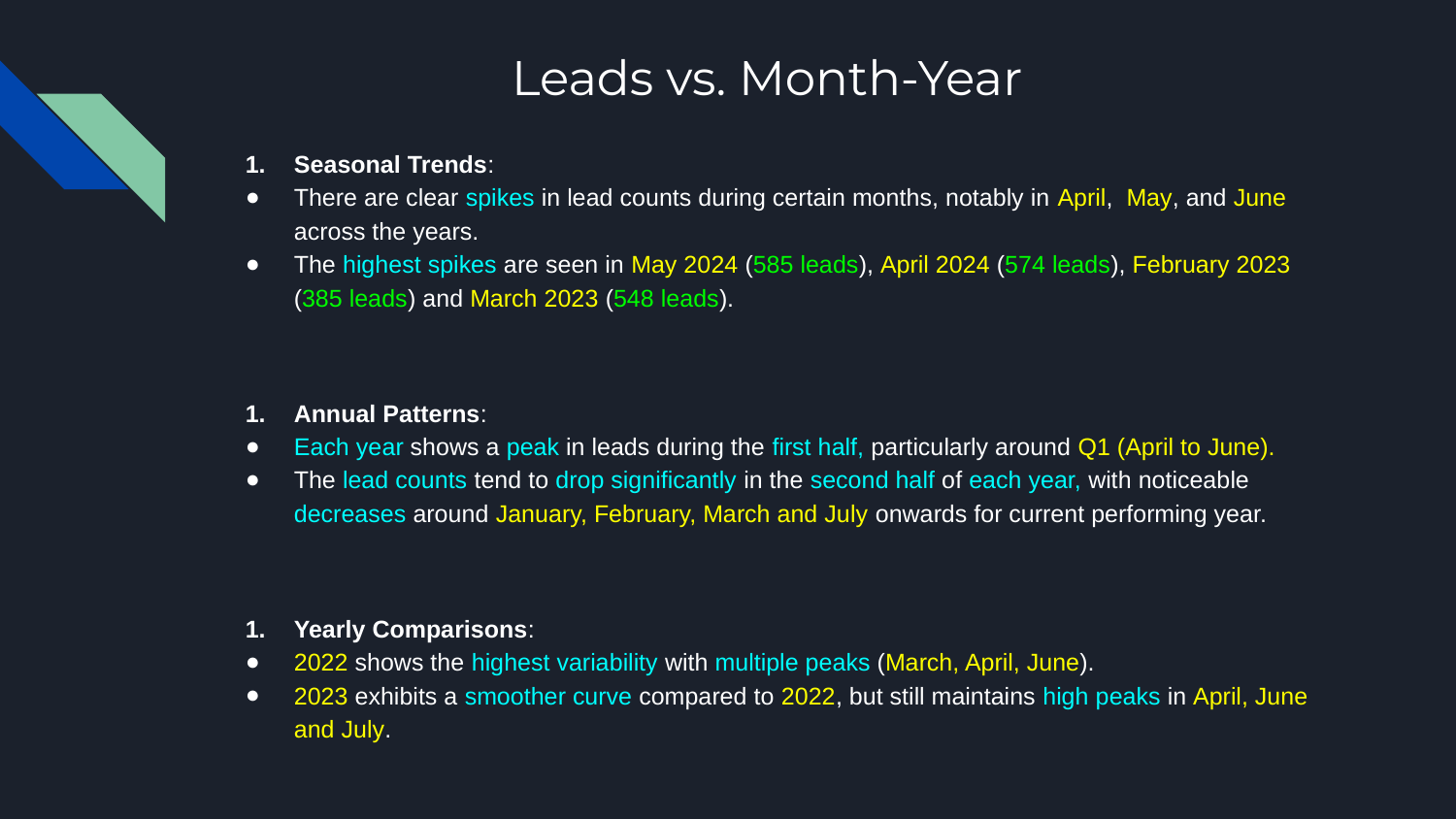

# Leads vs. Month-Year
Seasonal Trends:
There are clear spikes in lead counts during certain months, notably in April,  May, and June across the years.
The highest spikes are seen in May 2024 (585 leads), April 2024 (574 leads), February 2023 (385 leads) and March 2023 (548 leads).

Annual Patterns:
Each year shows a peak in leads during the first half, particularly around Q1 (April to June).
The lead counts tend to drop significantly in the second half of each year, with noticeable decreases around January, February, March and July onwards for current performing year.

Yearly Comparisons:
2022 shows the highest variability with multiple peaks (March, April, June).
2023 exhibits a smoother curve compared to 2022, but still maintains high peaks in April, June and July.